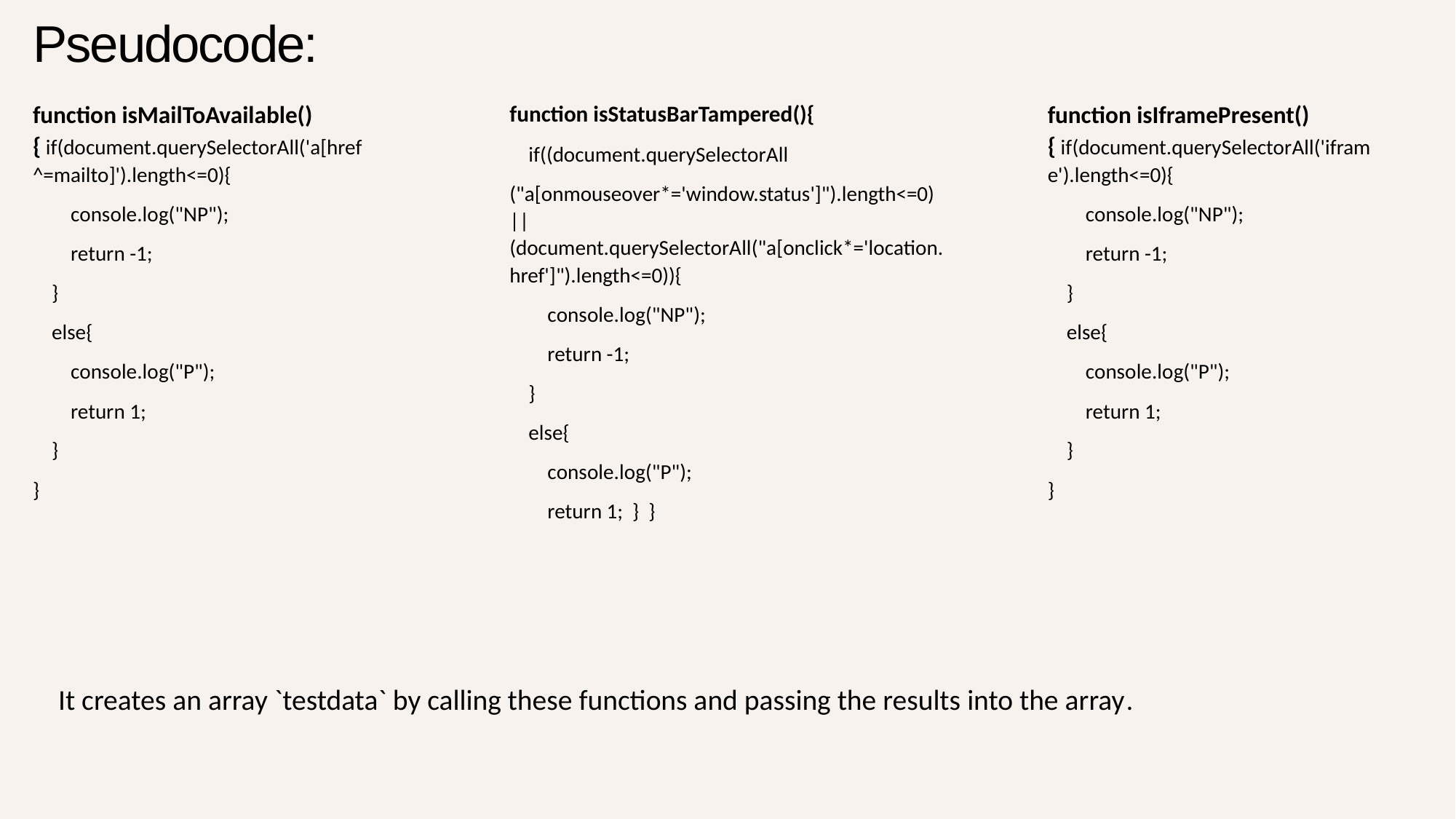

Pseudocode:
function isMailToAvailable(){ if(document.querySelectorAll('a[href^=mailto]').length<=0){
        console.log("NP");
        return -1;
    }
    else{
        console.log("P");
        return 1;
    }
}
function isStatusBarTampered(){
    if((document.querySelectorAll
("a[onmouseover*='window.status']").length<=0) || (document.querySelectorAll("a[onclick*='location.href']").length<=0)){
        console.log("NP");
        return -1;
    }
    else{
        console.log("P");
        return 1;  }  }
function isIframePresent(){ if(document.querySelectorAll('iframe').length<=0){
        console.log("NP");
        return -1;
    }
    else{
        console.log("P");
        return 1;
    }
}
It creates an array `testdata` by calling these functions and passing the results into the array.